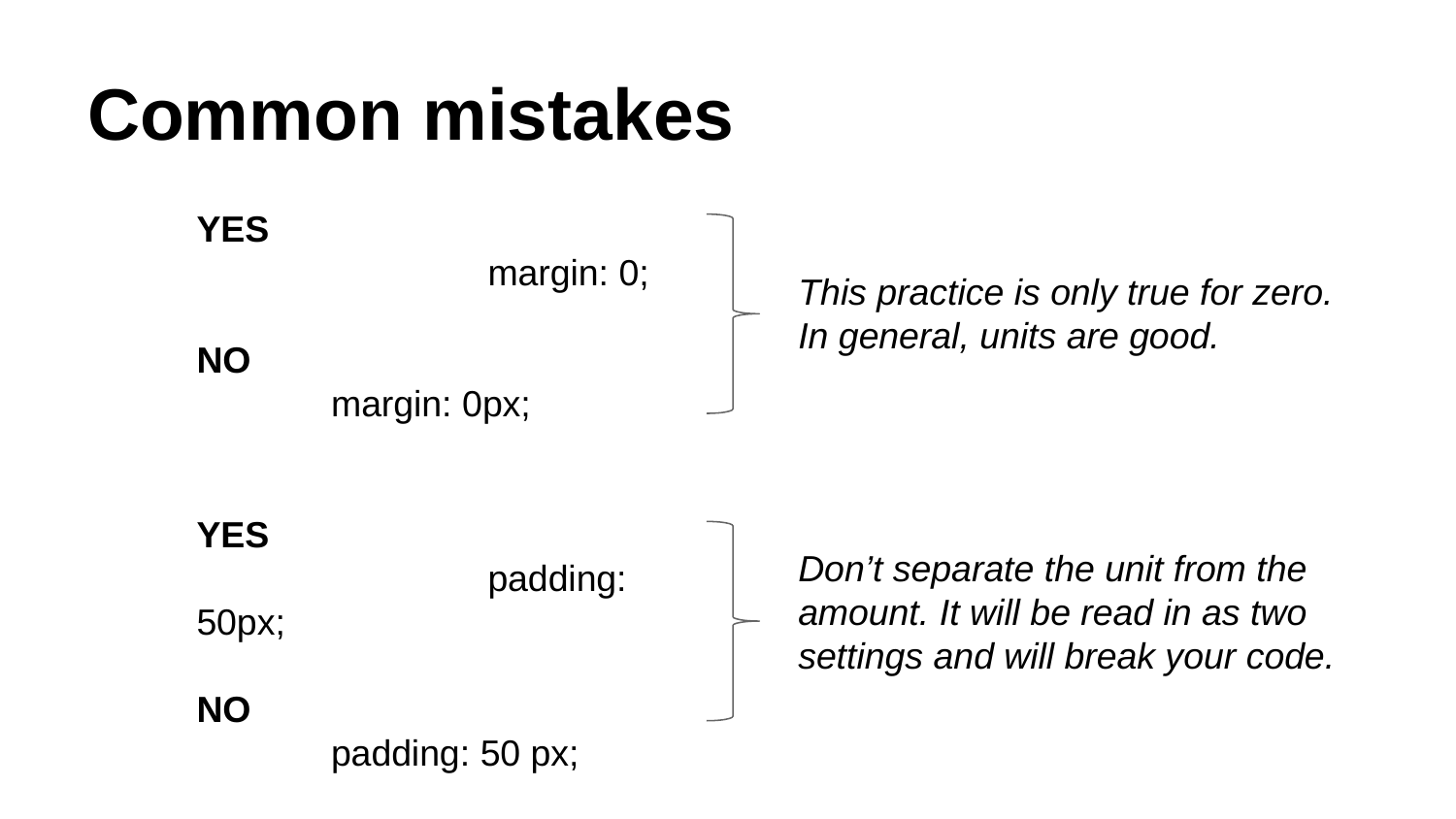

# Common mistakes

This practice is only true for zero. In general, units are good.

Don’t separate the unit from the amount. It will be read in as two settings and will break your code.
YES
		margin: 0;
NO
margin: 0px;

YES
		padding: 50px;
NO
padding: 50 px;